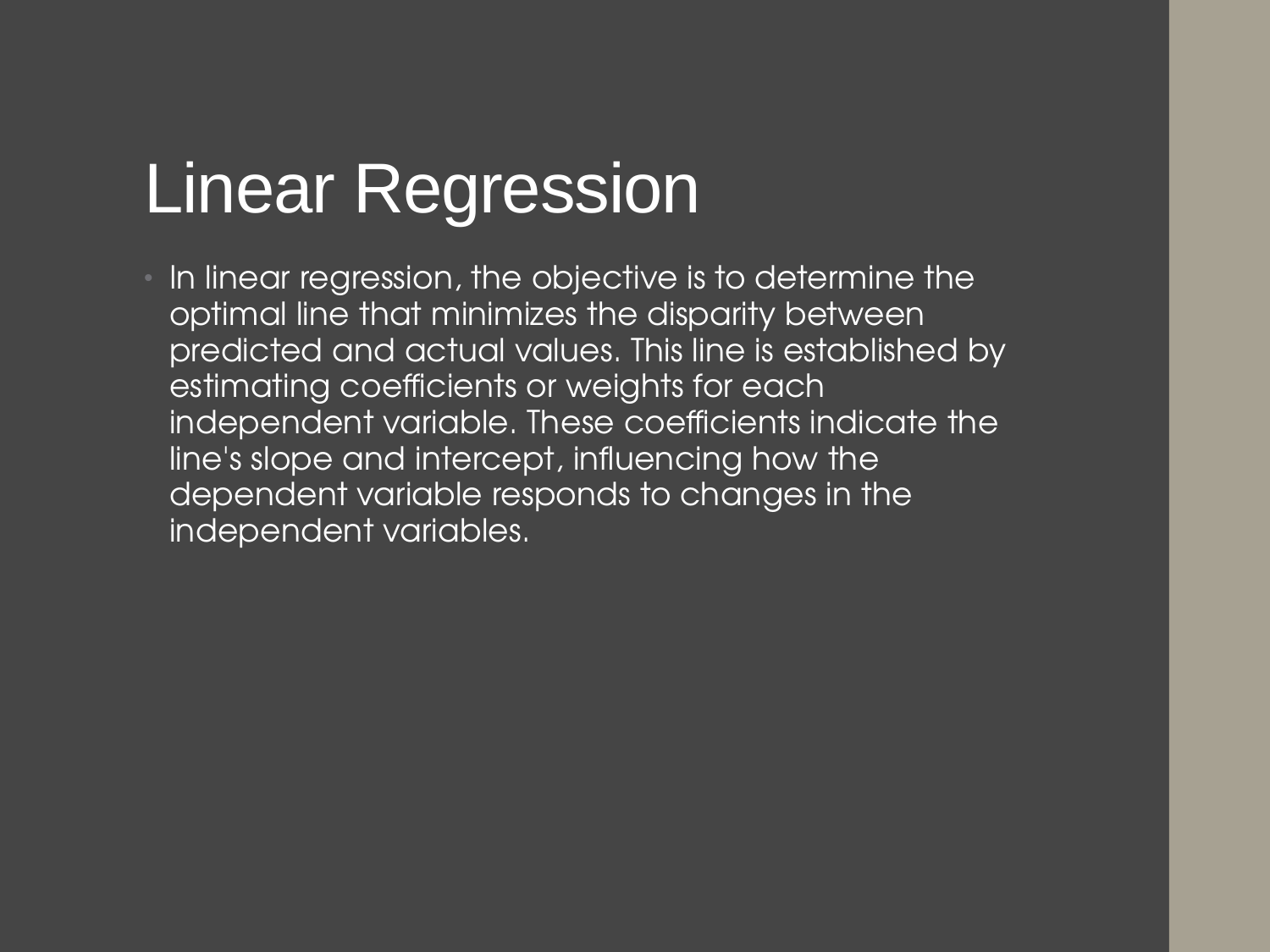

# Linear Regression
In linear regression, the objective is to determine the optimal line that minimizes the disparity between predicted and actual values. This line is established by estimating coefficients or weights for each independent variable. These coefficients indicate the line's slope and intercept, influencing how the dependent variable responds to changes in the independent variables.